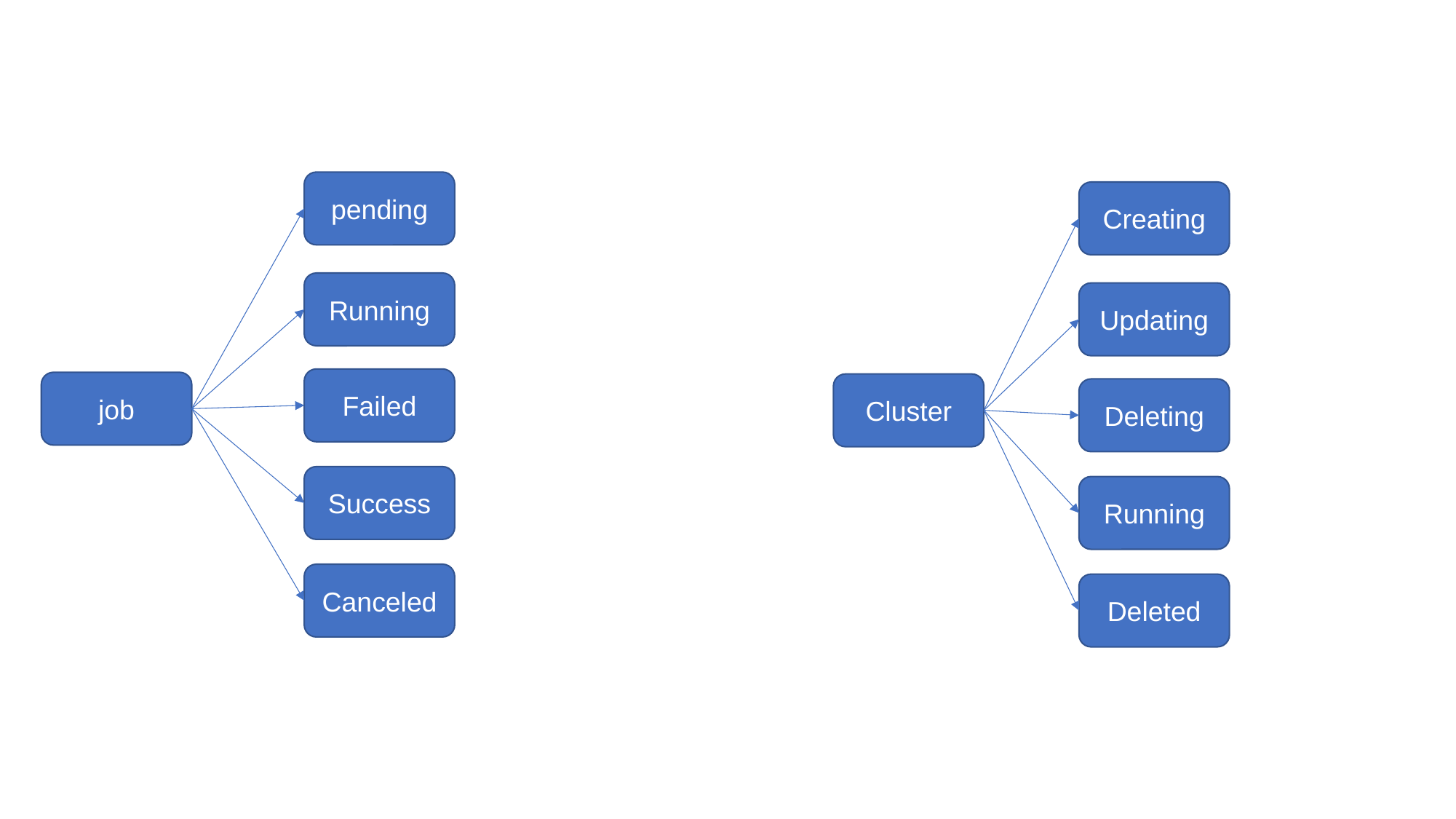

pending
Creating
Running
Updating
Failed
job
Cluster
Deleting
Success
Running
Canceled
Deleted